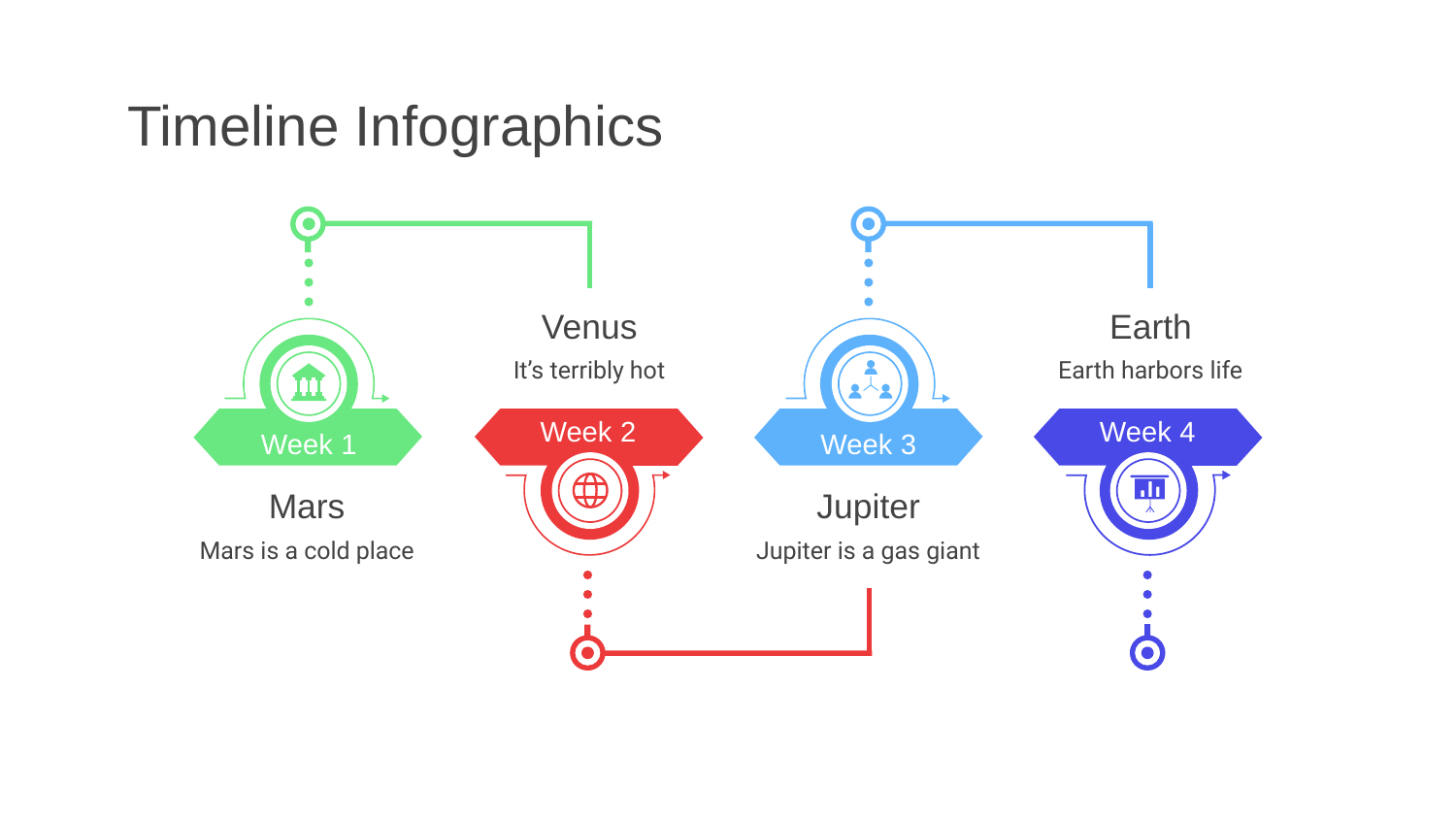

# Timeline Infographics

Week 1
Mars
Mars is a cold place

Week 3
Jupiter
Jupiter is a gas giant
Venus
It’s terribly hot

Week 2

Earth
Earth harbors life

Week 4